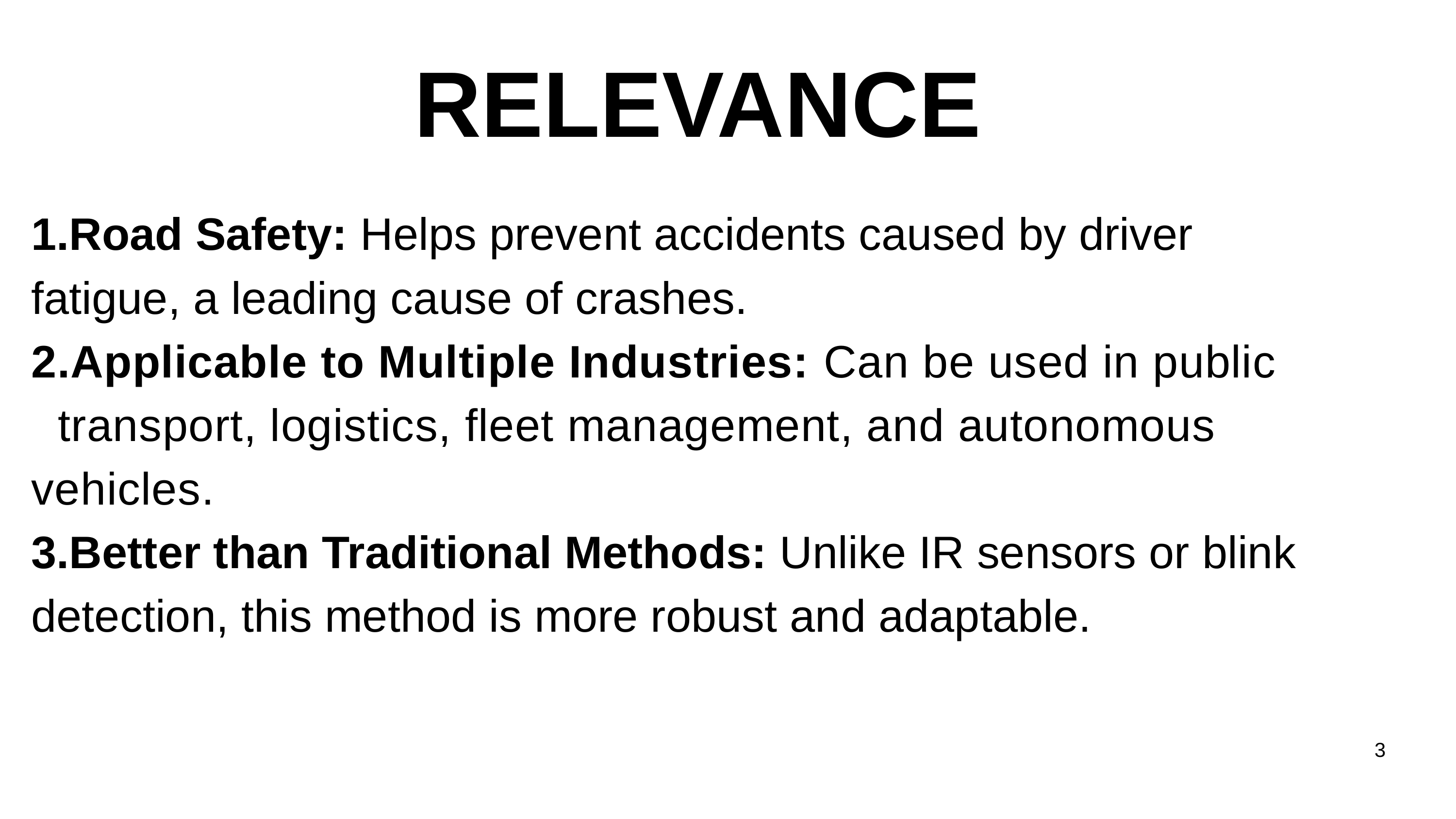

RELEVANCE
1.Road Safety: Helps prevent accidents caused by driver     fatigue, a leading cause of crashes.
2.Applicable to Multiple Industries: Can be used in public        transport, logistics, fleet management, and autonomous vehicles.
3.Better than Traditional Methods: Unlike IR sensors or blink detection, this method is more robust and adaptable.
3